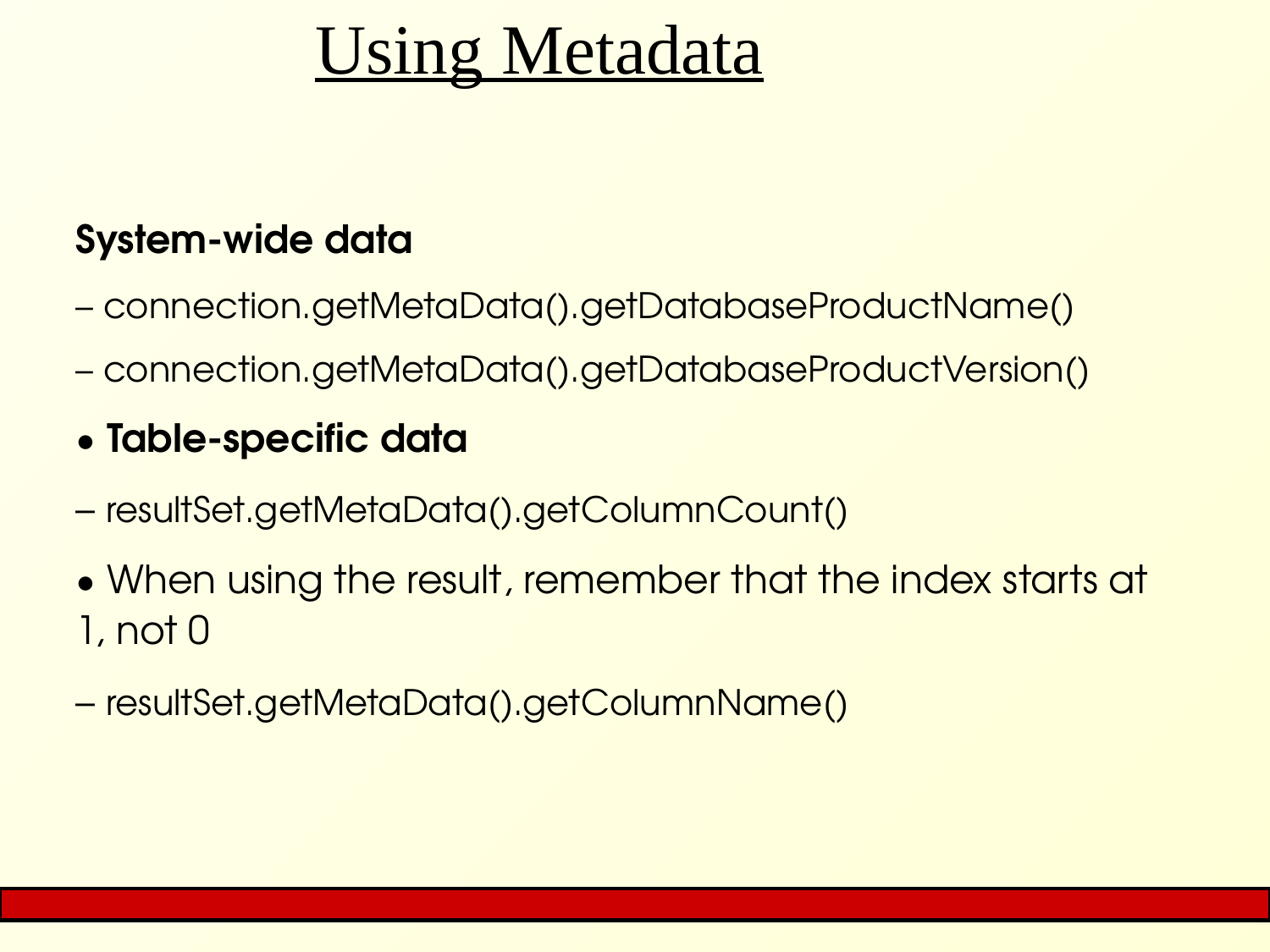

# Using Metadata
System-wide data
– connection.getMetaData().getDatabaseProductName()
– connection.getMetaData().getDatabaseProductVersion()
• Table-specific data
– resultSet.getMetaData().getColumnCount()
• When using the result, remember that the index starts at 1, not 0
– resultSet.getMetaData().getColumnName()